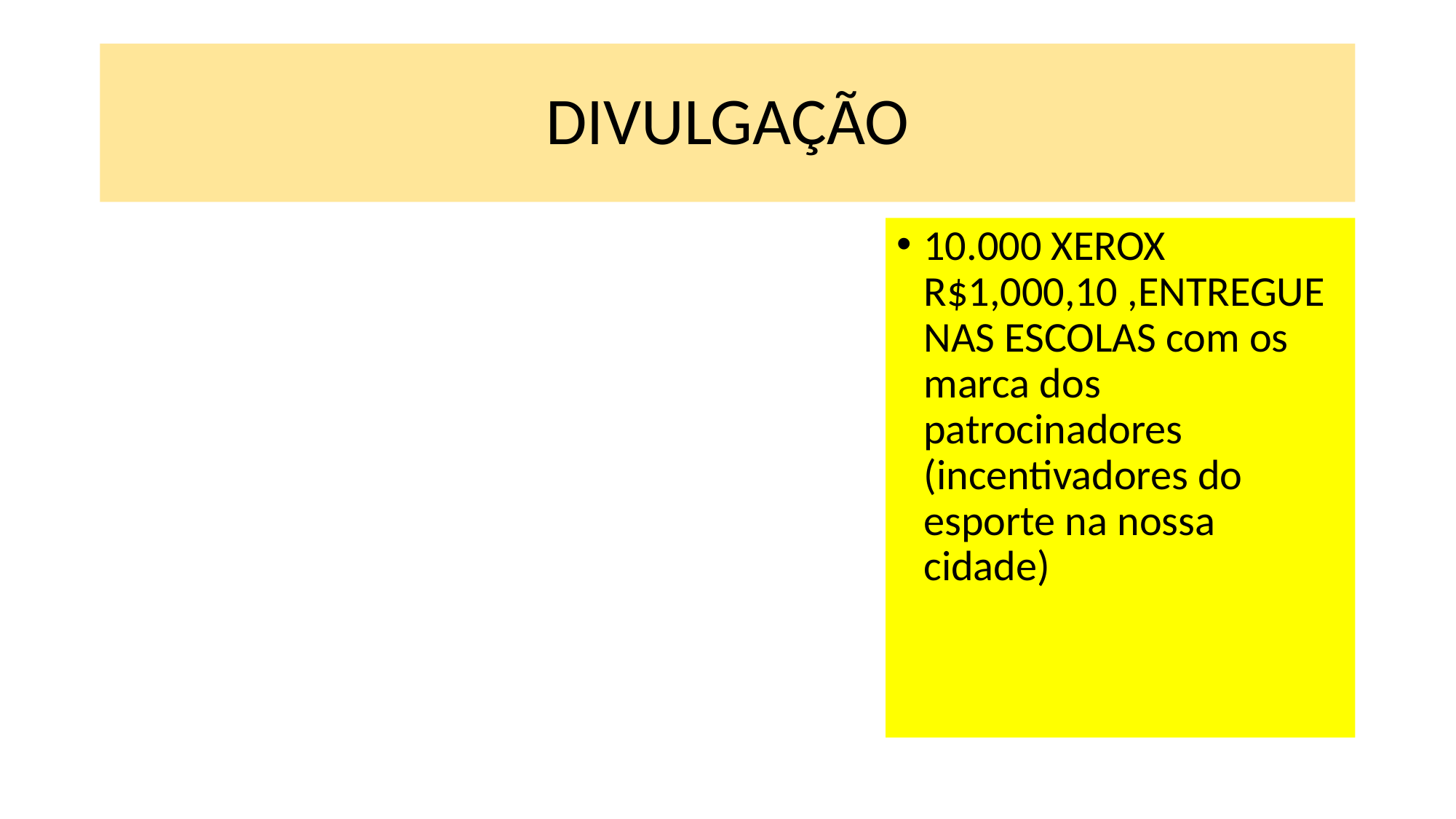

# DIVULGAÇÃO
10.000 XEROX R$1,000,10 ,ENTREGUE NAS ESCOLAS com os marca dos patrocinadores (incentivadores do esporte na nossa cidade)